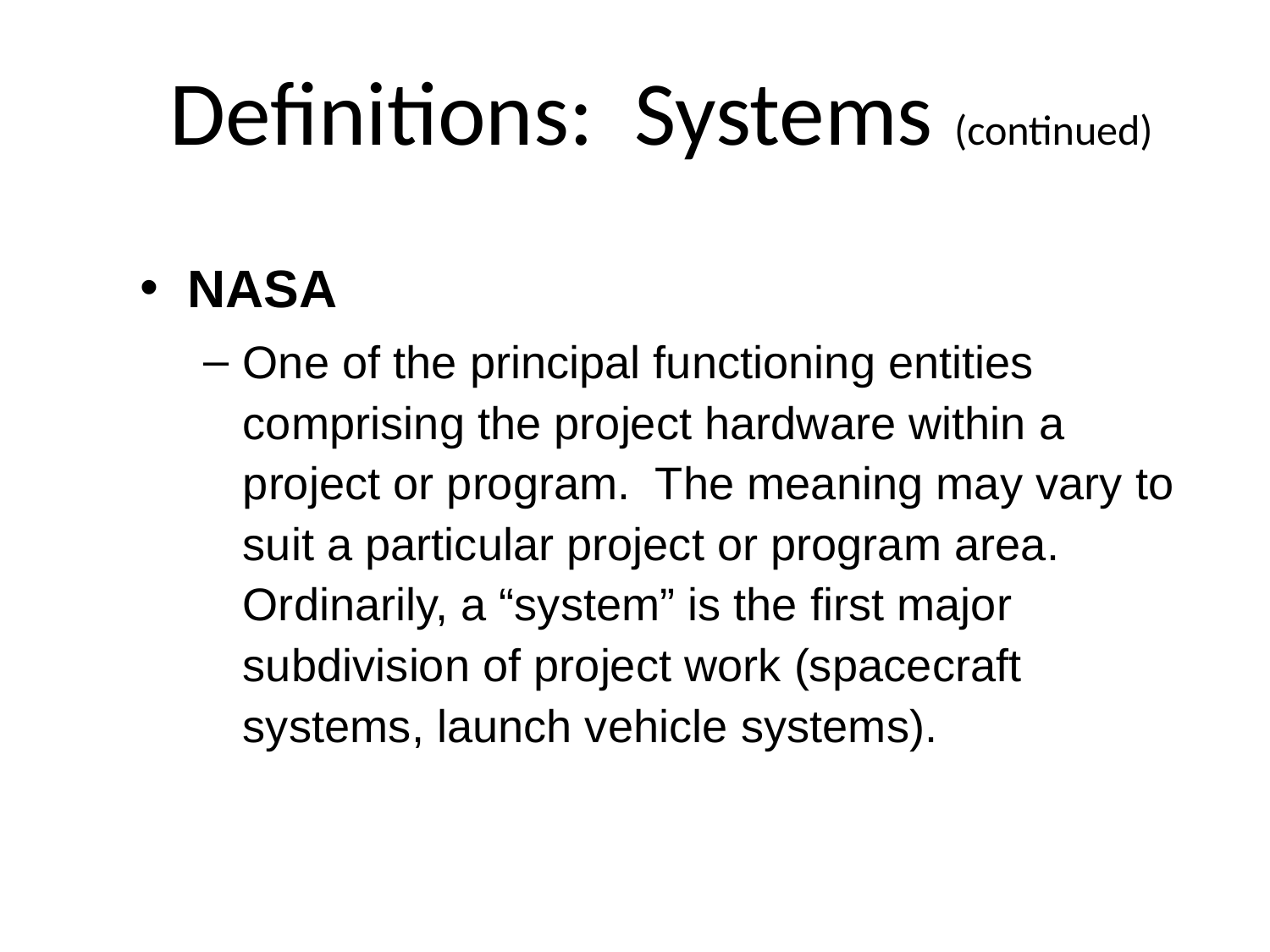

# Definitions:  Systems (continued)
NASA
One of the principal functioning entities comprising the project hardware within a project or program.  The meaning may vary to suit a particular project or program area.  Ordinarily, a “system” is the first major subdivision of project work (spacecraft systems, launch vehicle systems).